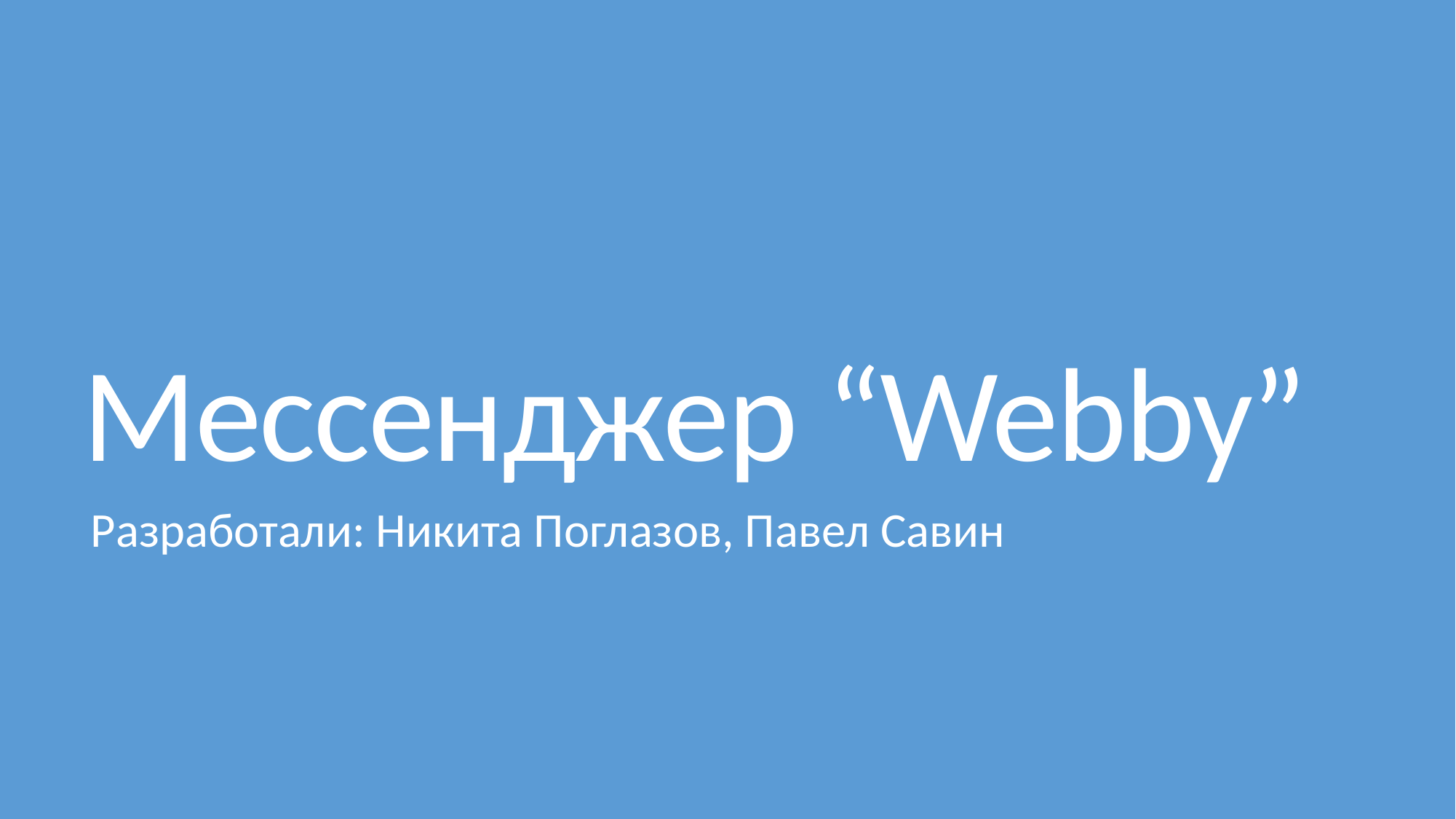

# Мессенджер “Webby”
Разработали: Никита Поглазов, Павел Савин